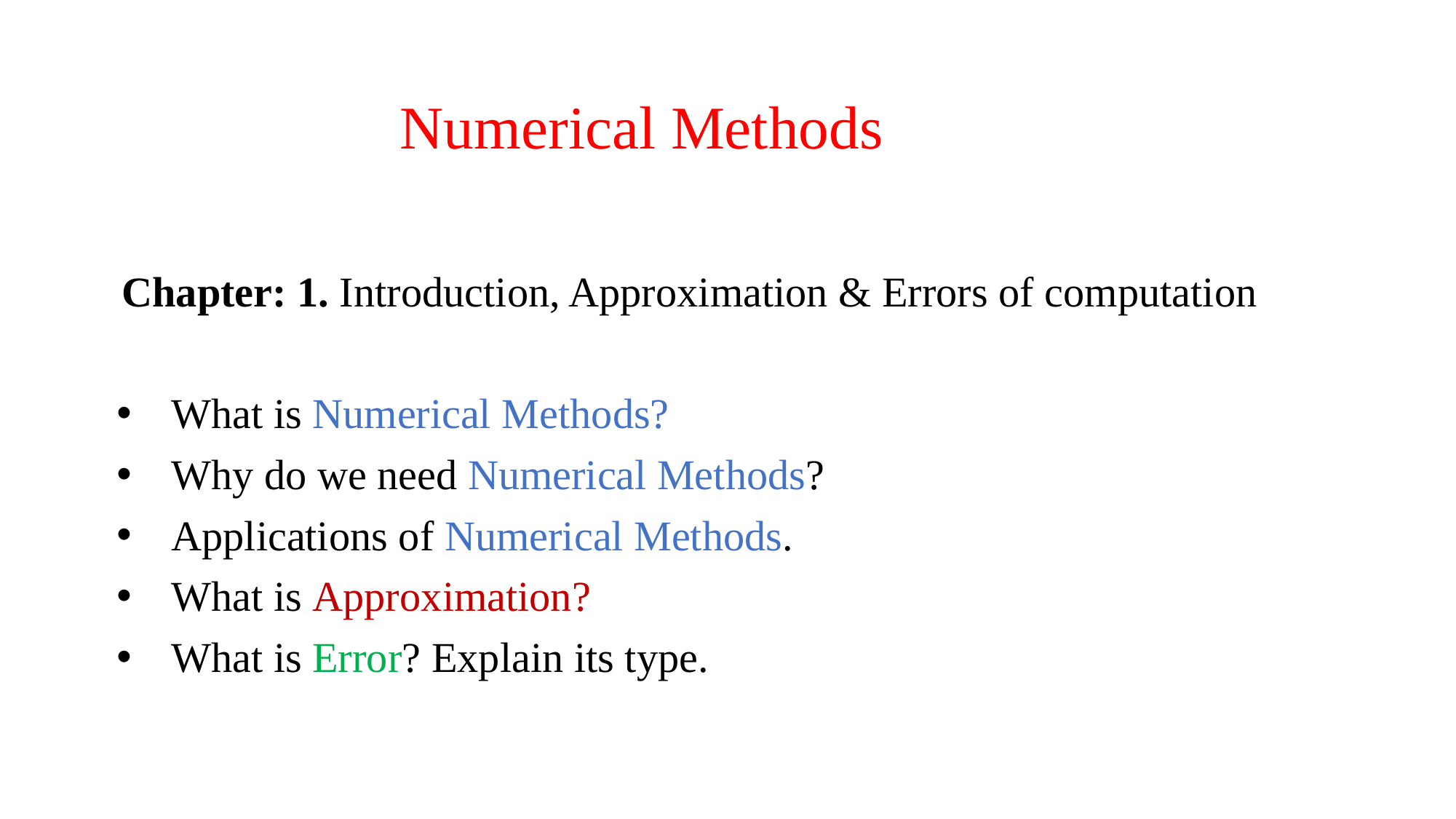

# Numerical Methods

Chapter: 1. Introduction, Approximation & Errors of computation

What is Numerical Methods?
Why do we need Numerical Methods?
Applications of Numerical Methods.
What is Approximation?
What is Error? Explain its type.